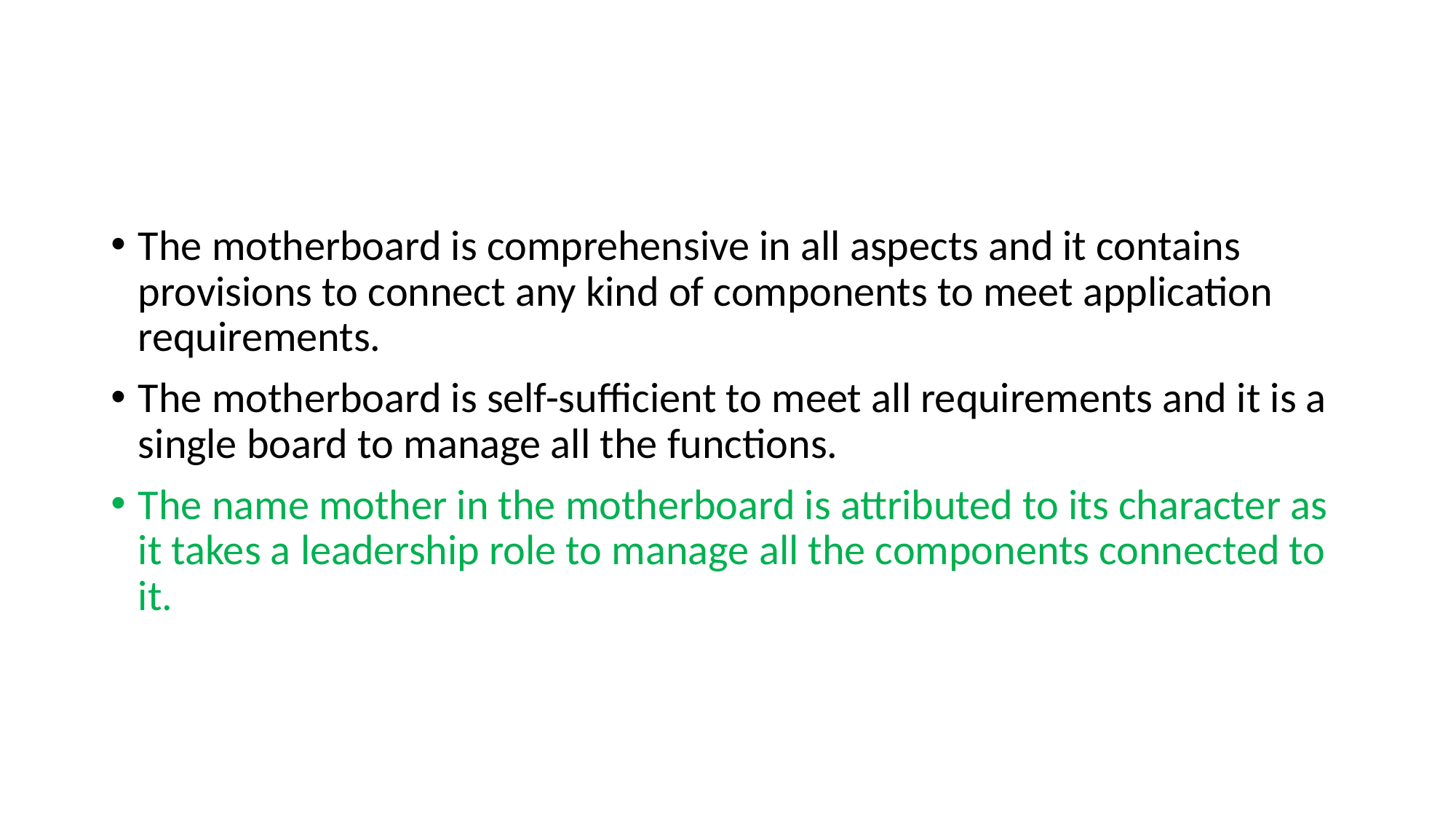

#
The motherboard is comprehensive in all aspects and it contains provisions to connect any kind of components to meet application requirements.
The motherboard is self-sufficient to meet all requirements and it is a single board to manage all the functions.
The name mother in the motherboard is attributed to its character as it takes a leadership role to manage all the components connected to it.